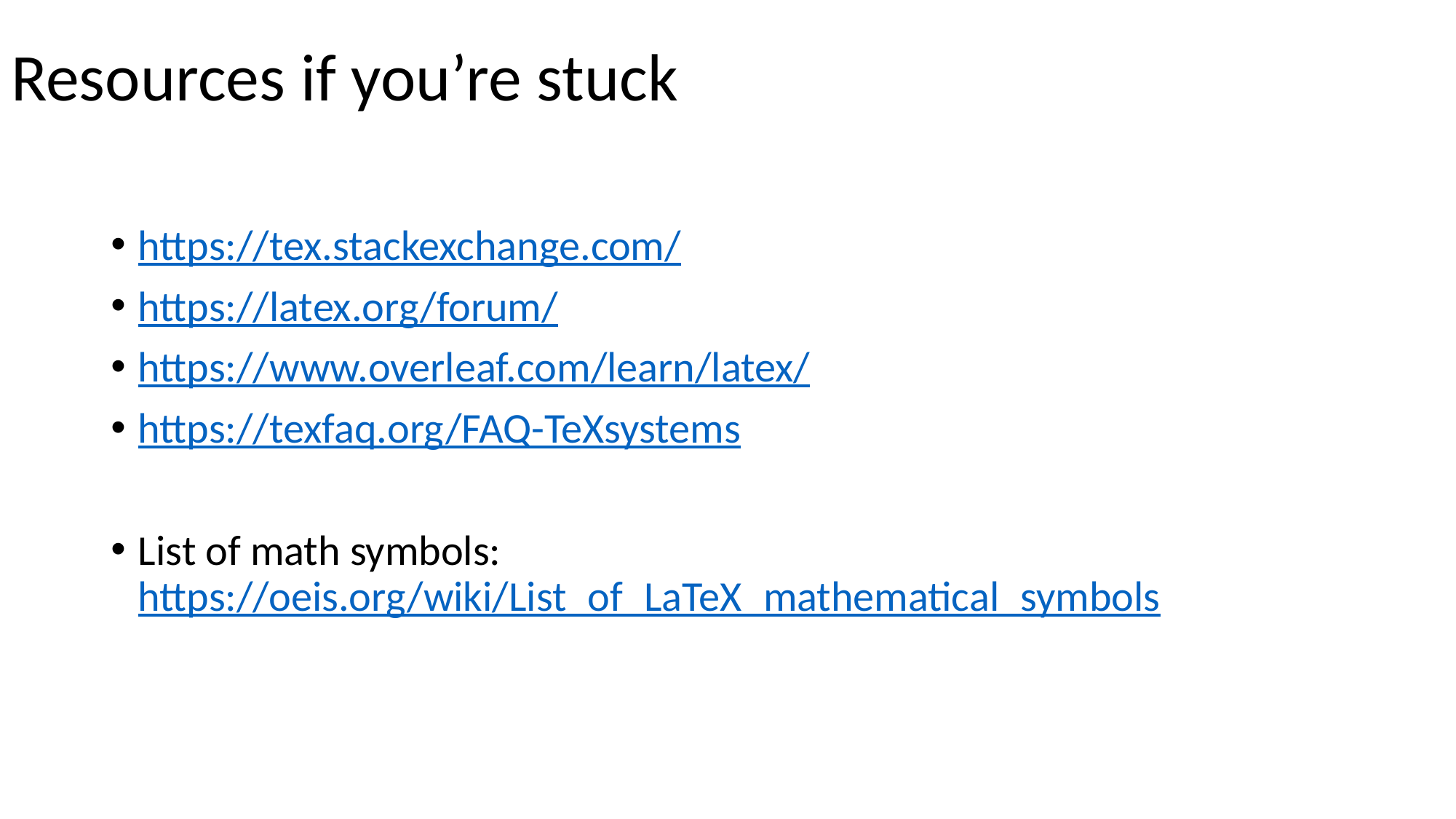

# Resources if you’re stuck
https://tex.stackexchange.com/
https://latex.org/forum/
https://www.overleaf.com/learn/latex/
https://texfaq.org/FAQ-TeXsystems

List of math symbols: https://oeis.org/wiki/List_of_LaTeX_mathematical_symbols